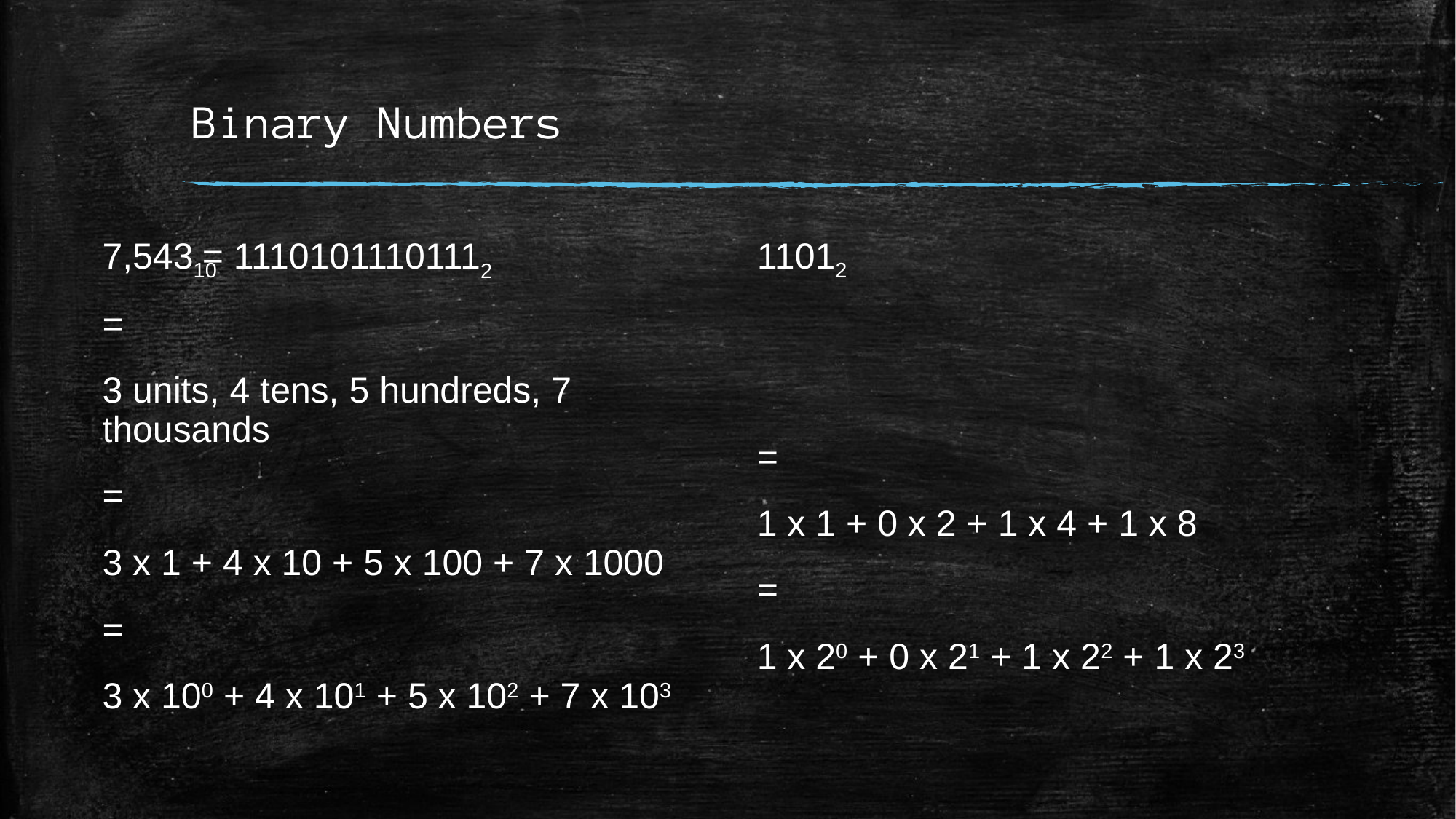

# Binary Numbers
7,54310
=
3 units, 4 tens, 5 hundreds, 7 thousands
=
3 x 1 + 4 x 10 + 5 x 100 + 7 x 1000
=
3 x 100 + 4 x 101 + 5 x 102 + 7 x 103

= 11101011101112
11012

=
1 x 1 + 0 x 2 + 1 x 4 + 1 x 8
=
1 x 20 + 0 x 21 + 1 x 22 + 1 x 23